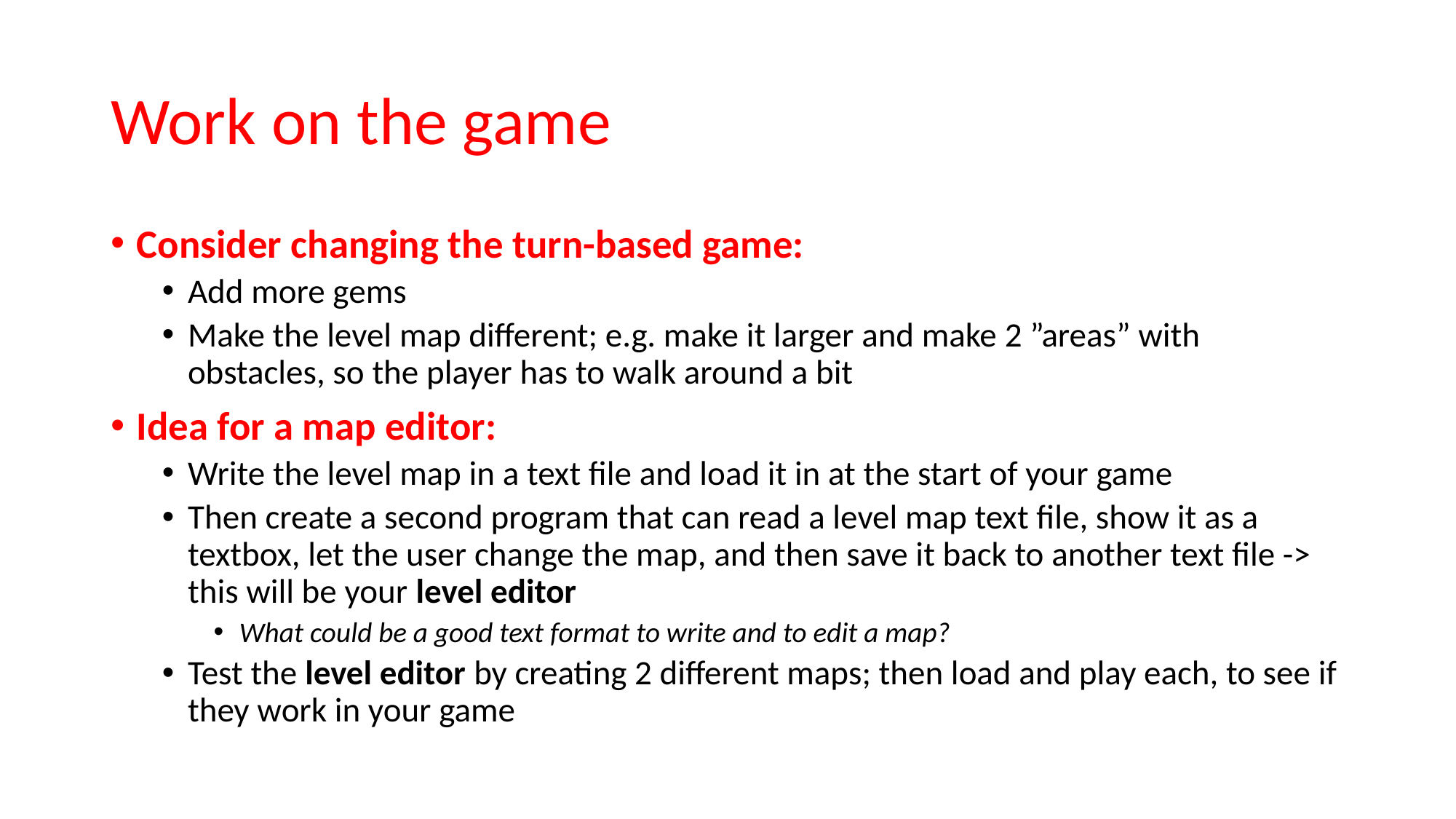

# Work on the game
Consider changing the turn-based game:
Add more gems
Make the level map different; e.g. make it larger and make 2 ”areas” with obstacles, so the player has to walk around a bit
Idea for a map editor:
Write the level map in a text file and load it in at the start of your game
Then create a second program that can read a level map text file, show it as a textbox, let the user change the map, and then save it back to another text file -> this will be your level editor
What could be a good text format to write and to edit a map?
Test the level editor by creating 2 different maps; then load and play each, to see if they work in your game